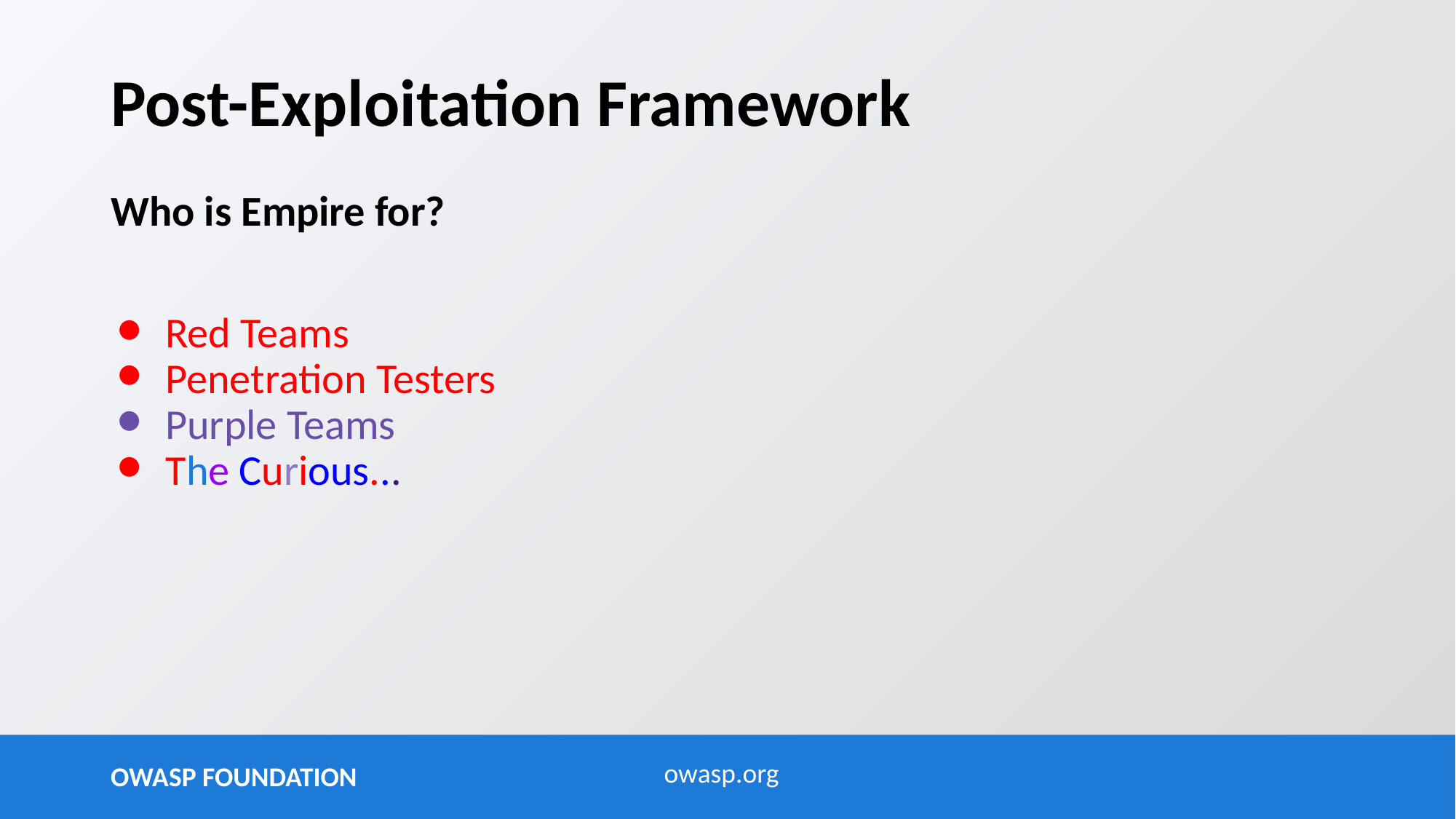

Post-Exploitation Framework
Who is Empire for?

Red Teams
Penetration Testers
Purple Teams
The Curious...